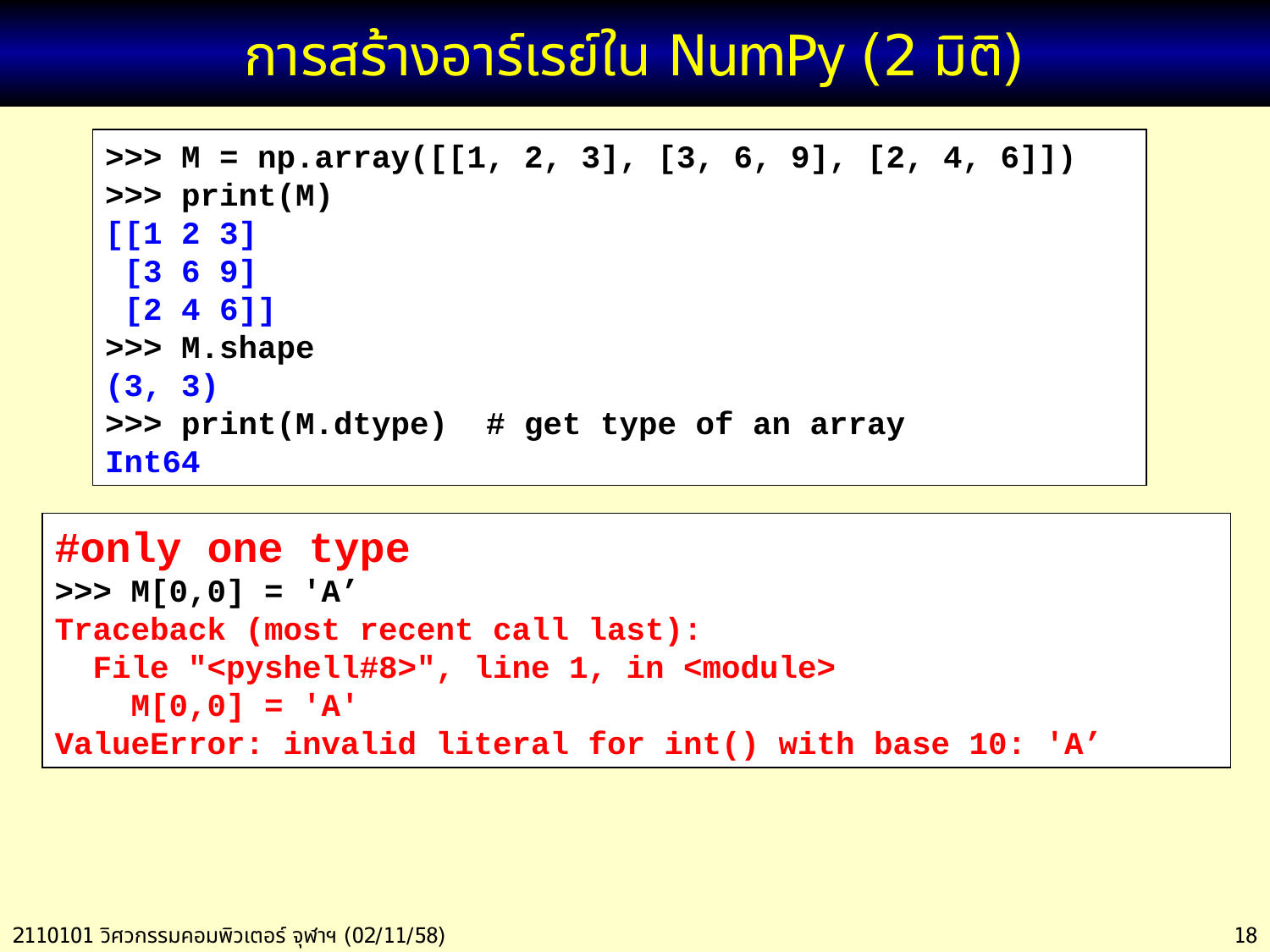

# การสร้างอาร์เรย์ใน NumPy (2 มิติ)
>>> M = np.array([[1, 2, 3], [3, 6, 9], [2, 4, 6]]) >>> print(M)
[[1 2 3]
 [3 6 9]
 [2 4 6]]
>>> M.shape
(3, 3)
>>> print(M.dtype)  # get type of an array
Int64
#only one type
>>> M[0,0] = 'A’
Traceback (most recent call last):
  File "<pyshell#8>", line 1, in <module>
    M[0,0] = 'A'
ValueError: invalid literal for int() with base 10: 'A’